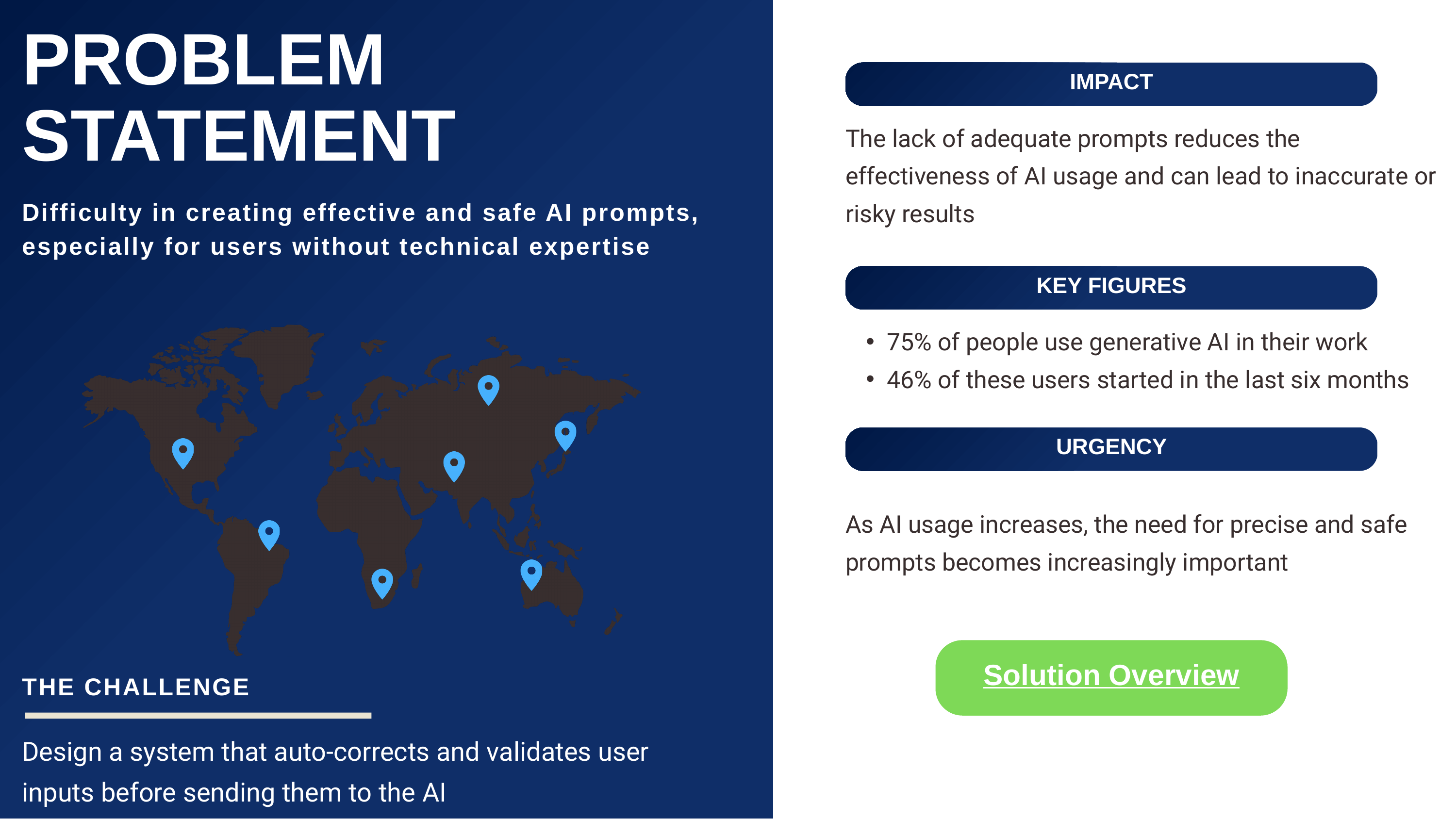

PROBLEM STATEMENT

IMPACT
The lack of adequate prompts reduces the effectiveness of AI usage and can lead to inaccurate or risky results
Difficulty in creating effective and safe AI prompts, especially for users without technical expertise

KEY FIGURES
75% of people use generative AI in their work
46% of these users started in the last six months

URGENCY

As AI usage increases, the need for precise and safe prompts becomes increasingly important

Solution Overview
THE CHALLENGE

Design a system that auto-corrects and validates user inputs before sending them to the AI